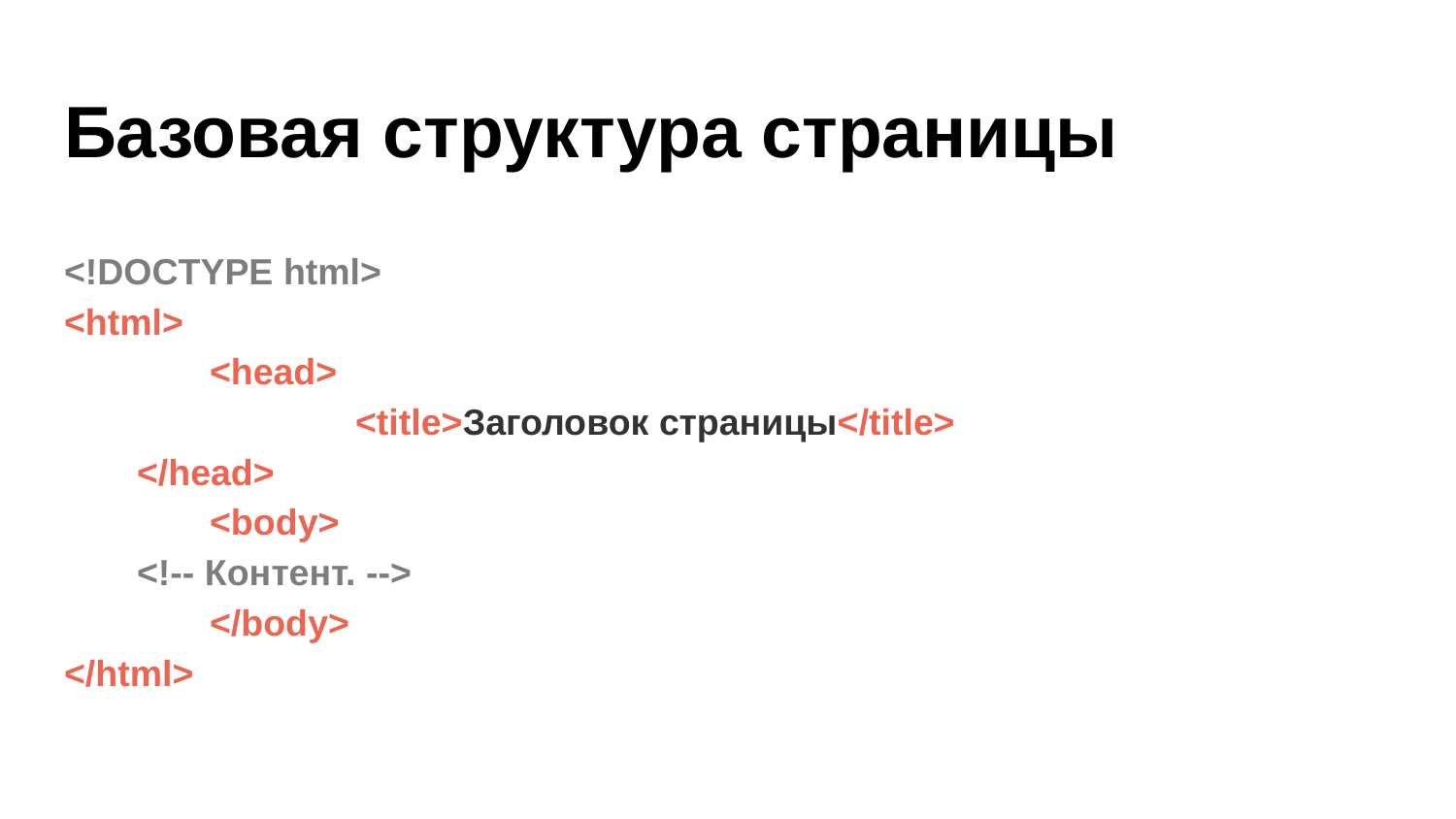

# Базовая структура страницы

<!DOCTYPE html>
<html>
	<head>
		<title>Заголовок страницы</title>
</head>
	<body>
<!-- Контент. -->
	</body>
</html>